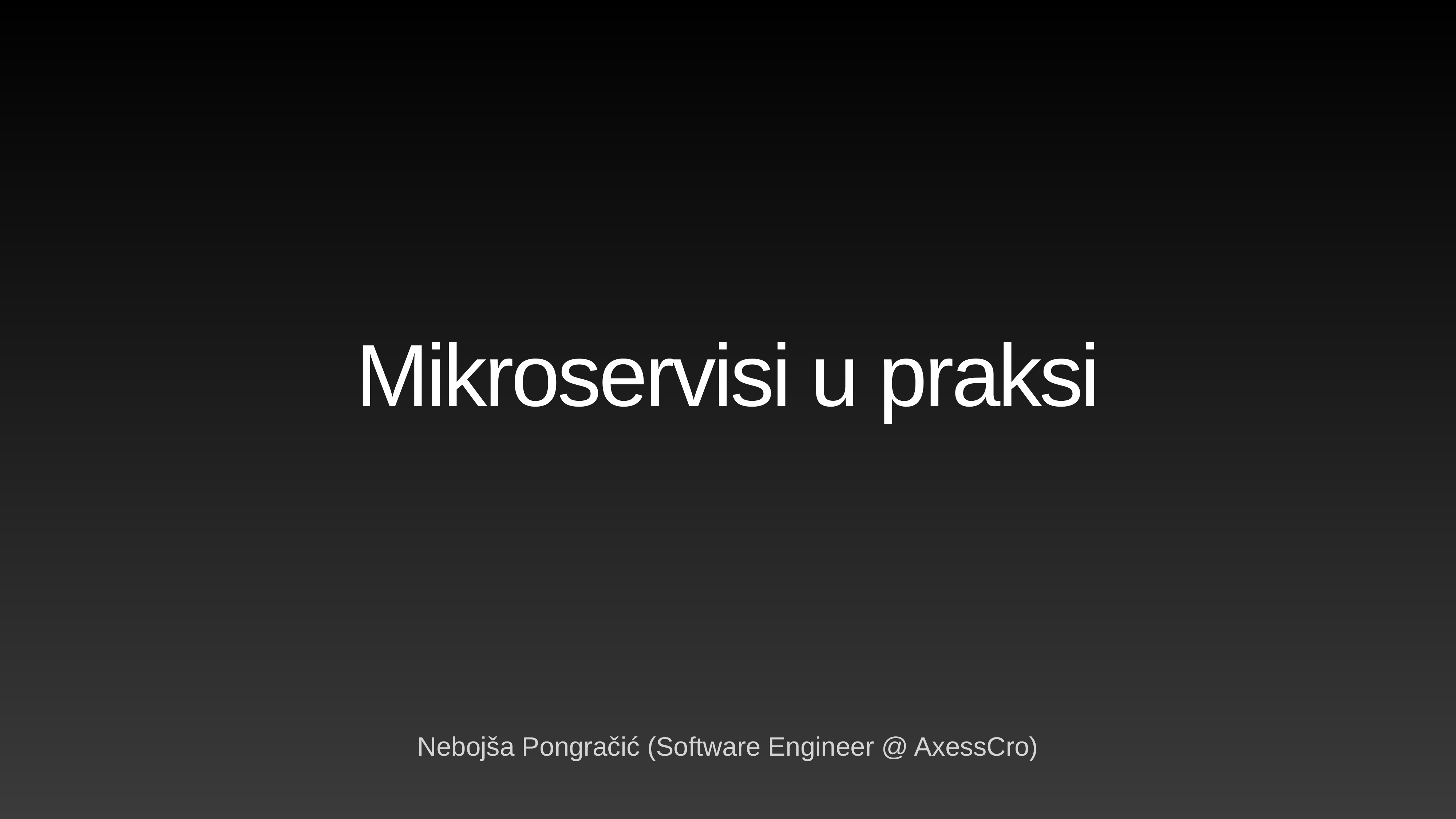

# Mikroservisi u praksi

Nebojša Pongračić (Software Engineer @ AxessCro)